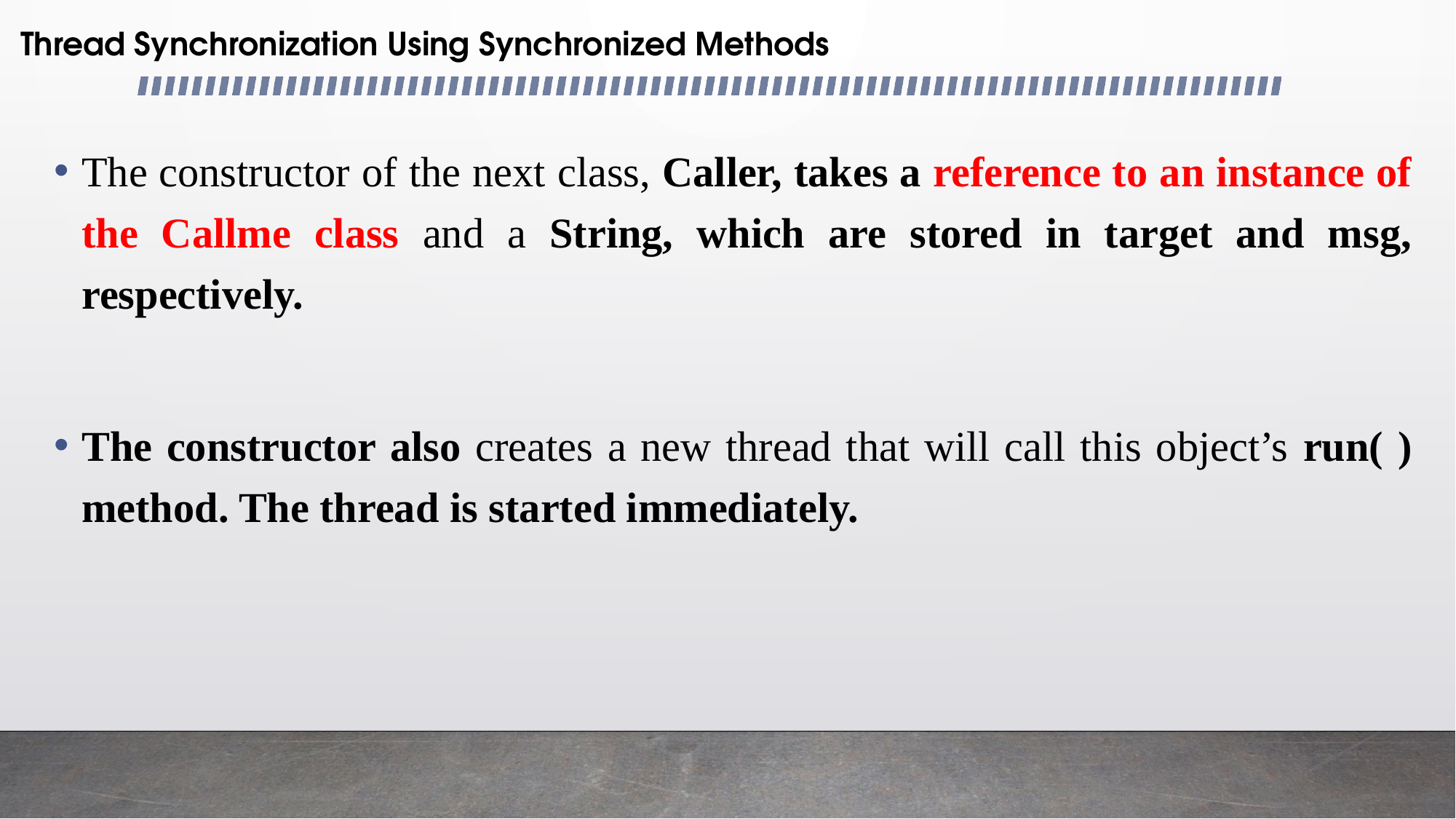

# Thread Synchronization Using Synchronized Methods
The constructor of the next class, Caller, takes a reference to an instance of the Callme class and a String, which are stored in target and msg, respectively.

The constructor also creates a new thread that will call this object’s run( ) method. The thread is started immediately.